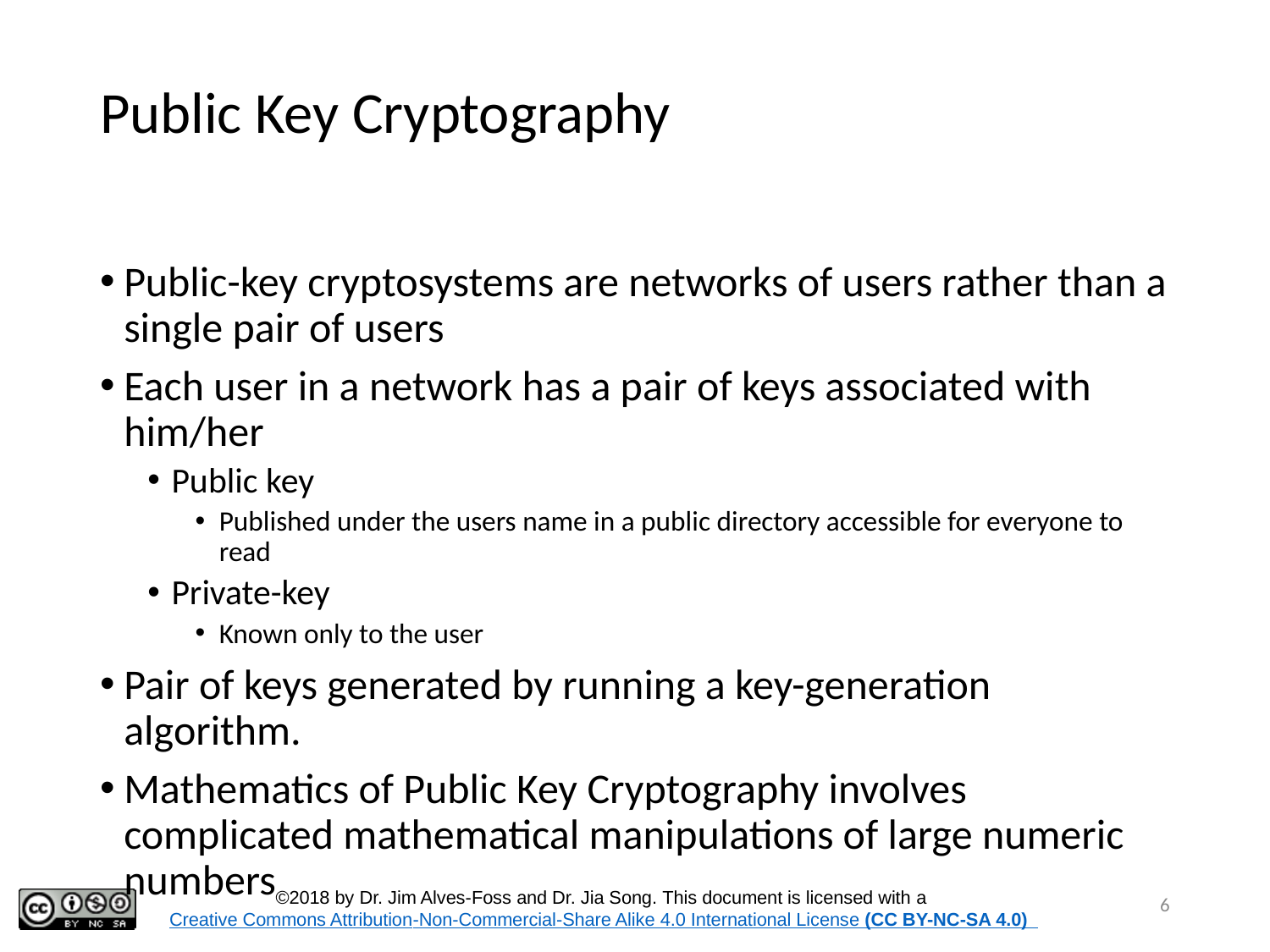

# Public Key Cryptography
Public-key cryptosystems are networks of users rather than a single pair of users
Each user in a network has a pair of keys associated with him/her
Public key
Published under the users name in a public directory accessible for everyone to read
Private-key
Known only to the user
Pair of keys generated by running a key-generation algorithm.
Mathematics of Public Key Cryptography involves complicated mathematical manipulations of large numeric numbers

6